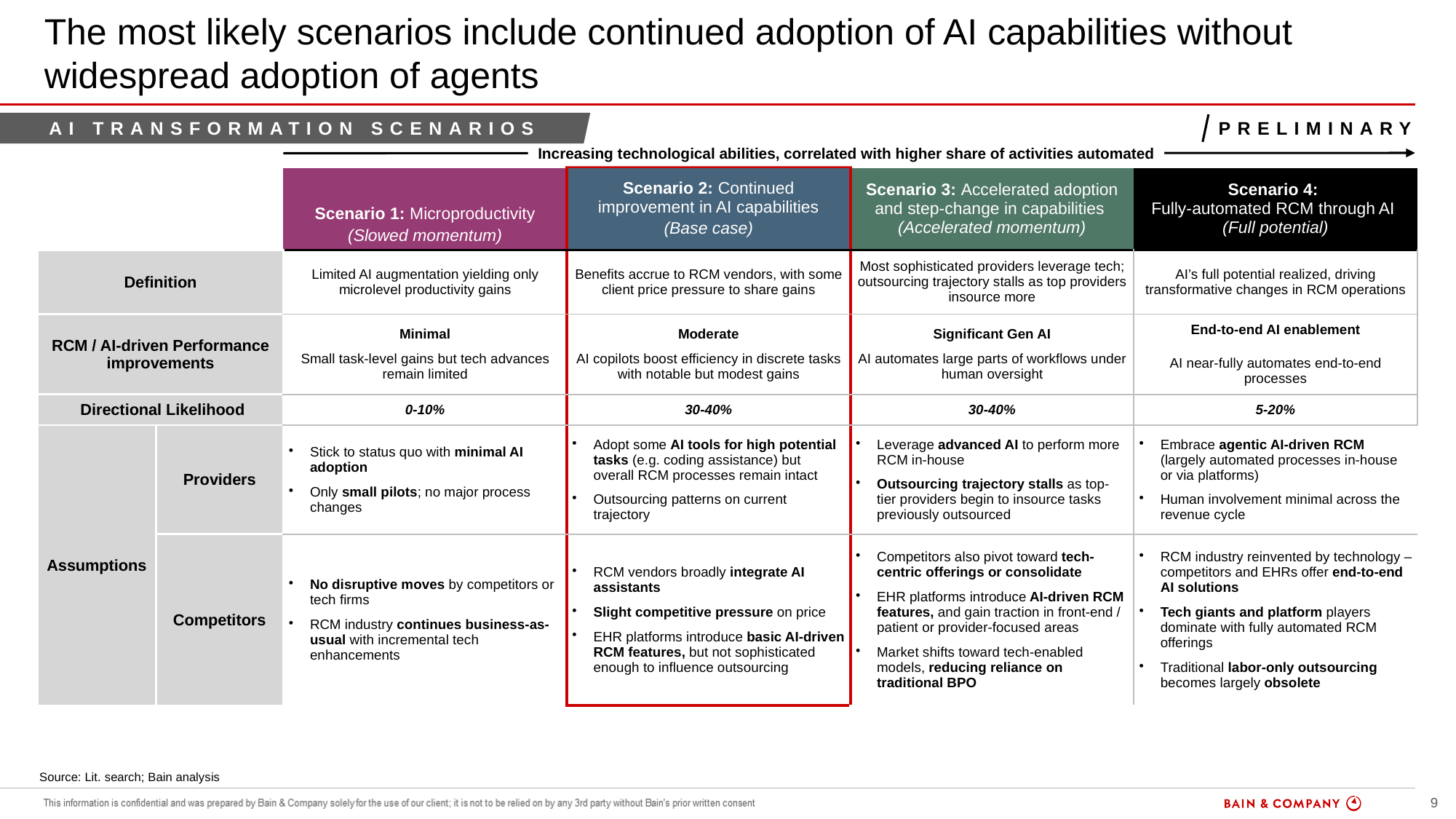

# The most likely scenarios include continued adoption of AI capabilities without widespread adoption of agents
AI TRANSFORMATION SCENARIOS

Preliminary
Increasing technological abilities, correlated with higher share of activities automated
|  |  | Scenario 1: Microproductivity (Slowed momentum) | Scenario 2: Continued improvement in AI capabilities (Base case) | Scenario 3: Accelerated adoption and step-change in capabilities (Accelerated momentum) | Scenario 4: Fully-automated RCM through AI (Full potential) |
| --- | --- | --- | --- | --- | --- |
| Definition |  | Limited AI augmentation yielding only microlevel productivity gains | Benefits accrue to RCM vendors, with some client price pressure to share gains | Most sophisticated providers leverage tech; outsourcing trajectory stalls as top providers insource more | AI’s full potential realized, driving transformative changes in RCM operations |
| RCM / AI-driven Performance improvements |  | Minimal Small task-level gains but tech advances remain limited | Moderate AI copilots boost efficiency in discrete tasks with notable but modest gains | Significant Gen AI AI automates large parts of workflows under human oversight | End-to-end AI enablement AI near-fully automates end-to-end processes |
| Directional Likelihood |  | 0-10% | 30-40% | 30-40% | 5-20% |
| Assumptions | Providers | Stick to status quo with minimal AI adoption Only small pilots; no major process changes | Adopt some AI tools for high potential tasks (e.g. coding assistance) but overall RCM processes remain intact Outsourcing patterns on current trajectory | Leverage advanced AI to perform more RCM in-house Outsourcing trajectory stalls as top-tier providers begin to insource tasks previously outsourced | Embrace agentic AI-driven RCM (largely automated processes in-house or via platforms) Human involvement minimal across the revenue cycle |
|  | Competitors | No disruptive moves by competitors or tech firms RCM industry continues business-as-usual with incremental tech enhancements | RCM vendors broadly integrate AI assistants Slight competitive pressure on price EHR platforms introduce basic AI-driven RCM features, but not sophisticated enough to influence outsourcing | Competitors also pivot toward tech-centric offerings or consolidate EHR platforms introduce AI-driven RCM features, and gain traction in front-end / patient or provider-focused areas Market shifts toward tech-enabled models, reducing reliance on traditional BPO | RCM industry reinvented by technology – competitors and EHRs offer end-to-end AI solutions Tech giants and platform players dominate with fully automated RCM offerings Traditional labor-only outsourcing becomes largely obsolete |
Source: Lit. search; Bain analysis